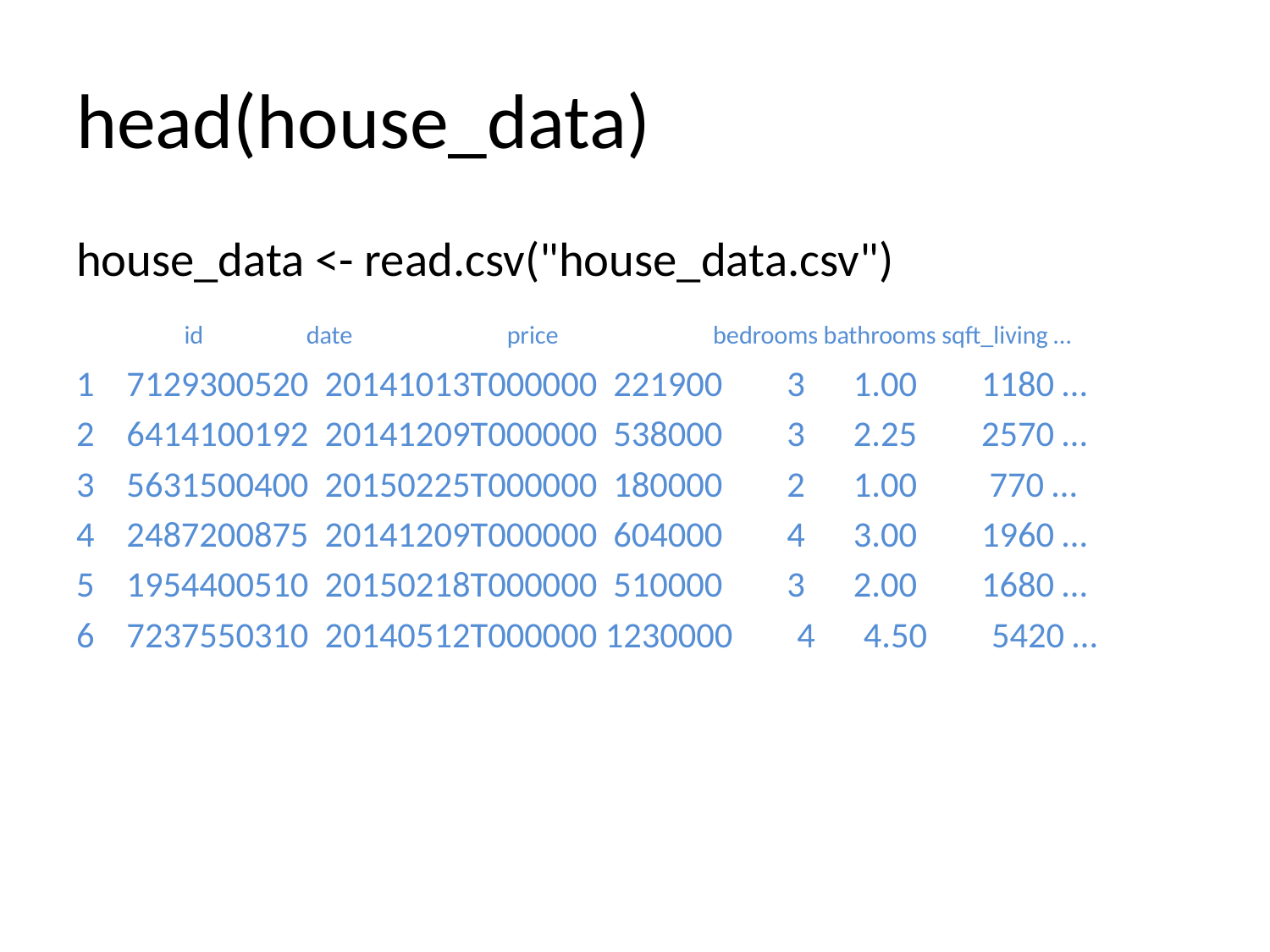

# head(house_data)
house_data <- read.csv("house_data.csv")
	id                  date                           price                           bedrooms bathrooms sqft_living …
1    7129300520  20141013T000000  221900        3      1.00        1180 …
2    6414100192  20141209T000000  538000        3      2.25        2570 …
3    5631500400  20150225T000000  180000        2      1.00         770 …
4    2487200875  20141209T000000  604000        4      3.00        1960 …
5    1954400510  20150218T000000  510000        3      2.00        1680 …
6    7237550310  20140512T000000 1230000        4      4.50        5420 …